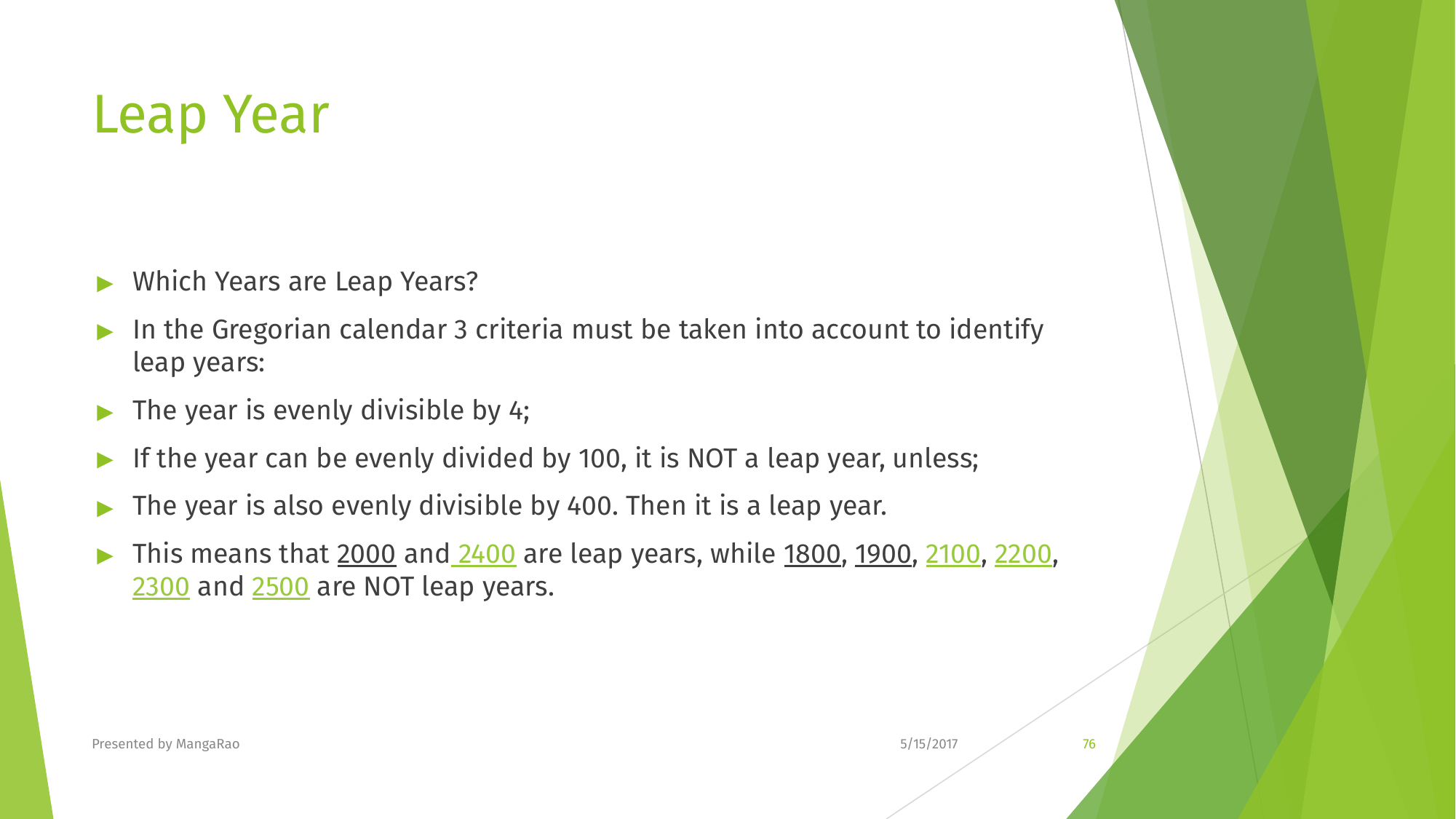

# Leap Year
Which Years are Leap Years?
In the Gregorian calendar 3 criteria must be taken into account to identify leap years:
The year is evenly divisible by 4;
If the year can be evenly divided by 100, it is NOT a leap year, unless;
The year is also evenly divisible by 400. Then it is a leap year.
This means that 2000 and 2400 are leap years, while 1800, 1900, 2100, 2200, 2300 and 2500 are NOT leap years.

Presented by MangaRao
5/15/2017
76